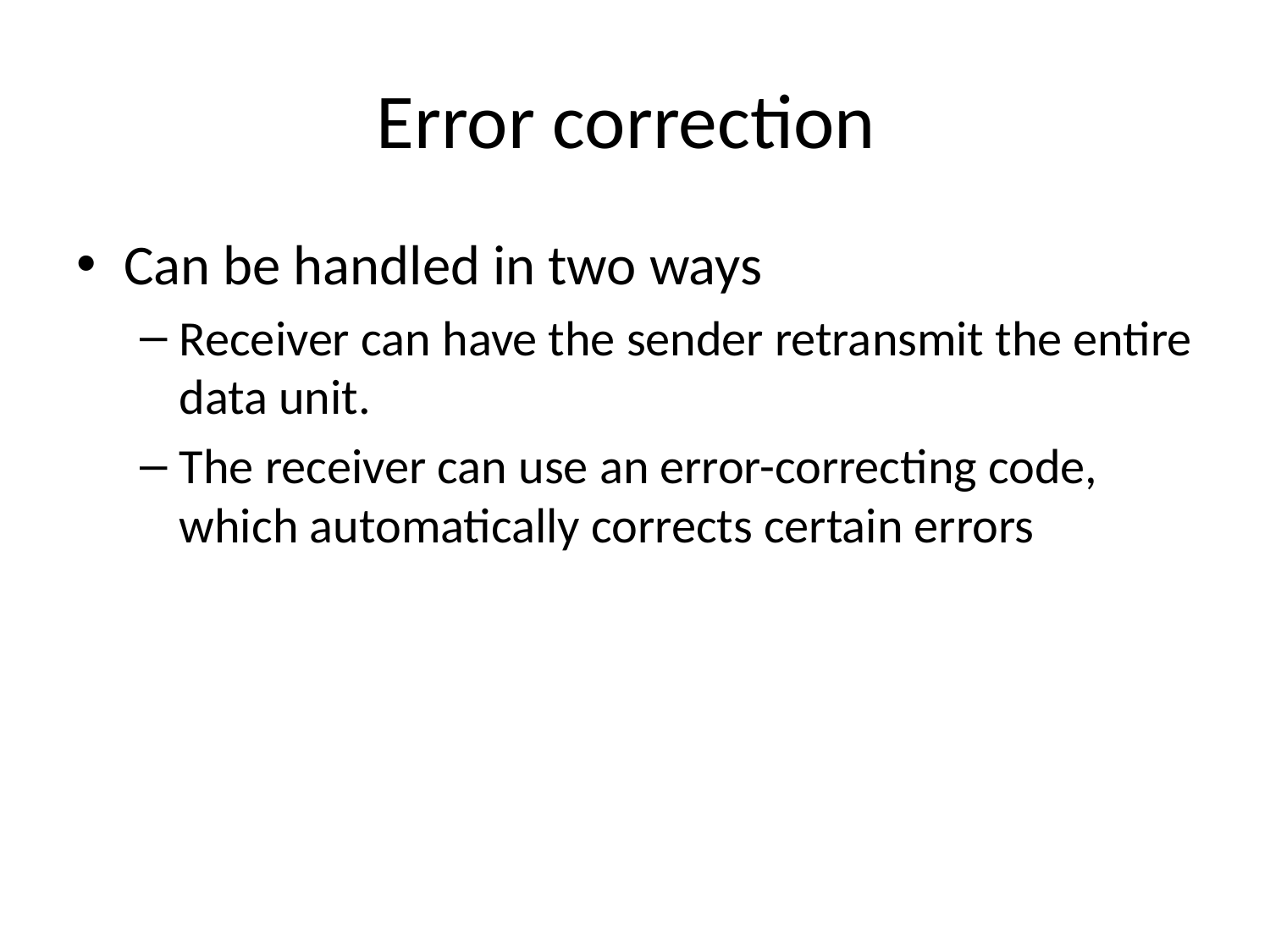

# Error correction
Can be handled in two ways
Receiver can have the sender retransmit the entire data unit.
The receiver can use an error-correcting code, which automatically corrects certain errors